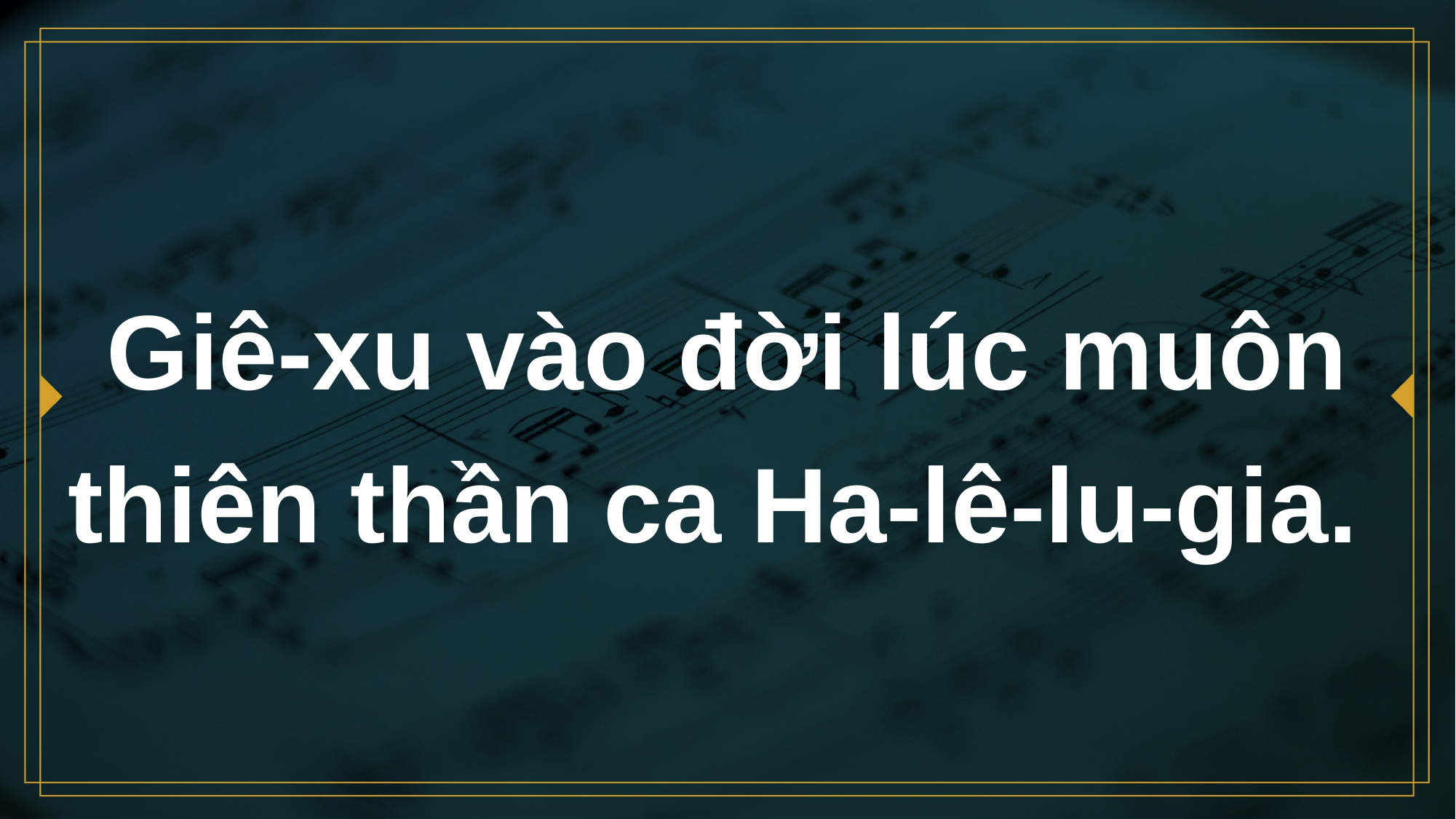

# Giê-xu vào đời lúc muôn thiên thần ca Ha-lê-lu-gia.